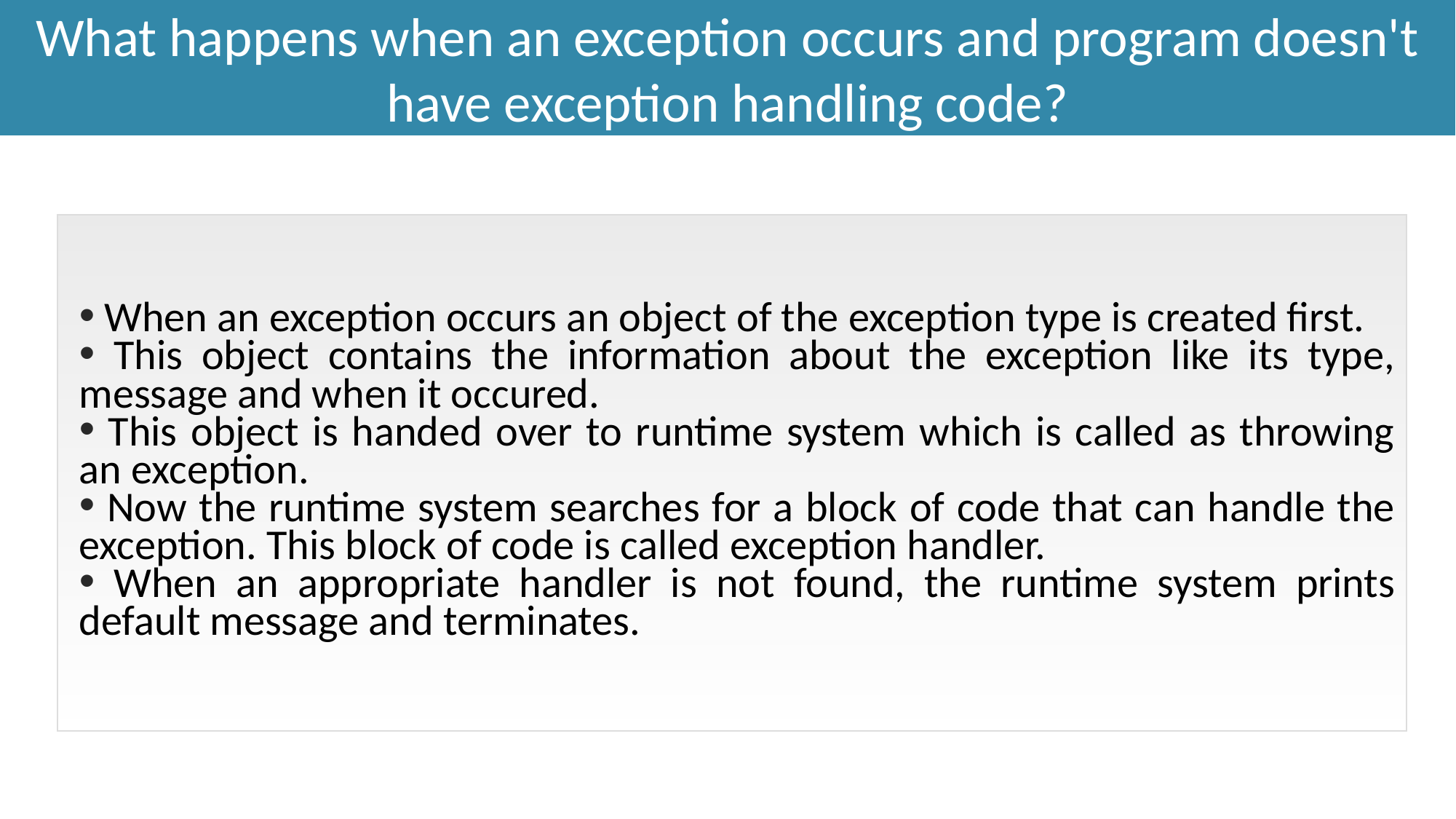

What happens when an exception occurs and program doesn't have exception handling code?

Exception Handling
 When an exception occurs an object of the exception type is created first.
 This object contains the information about the exception like its type, message and when it occured.
 This object is handed over to runtime system which is called as throwing an exception.
 Now the runtime system searches for a block of code that can handle the exception. This block of code is called exception handler.
 When an appropriate handler is not found, the runtime system prints default message and terminates.